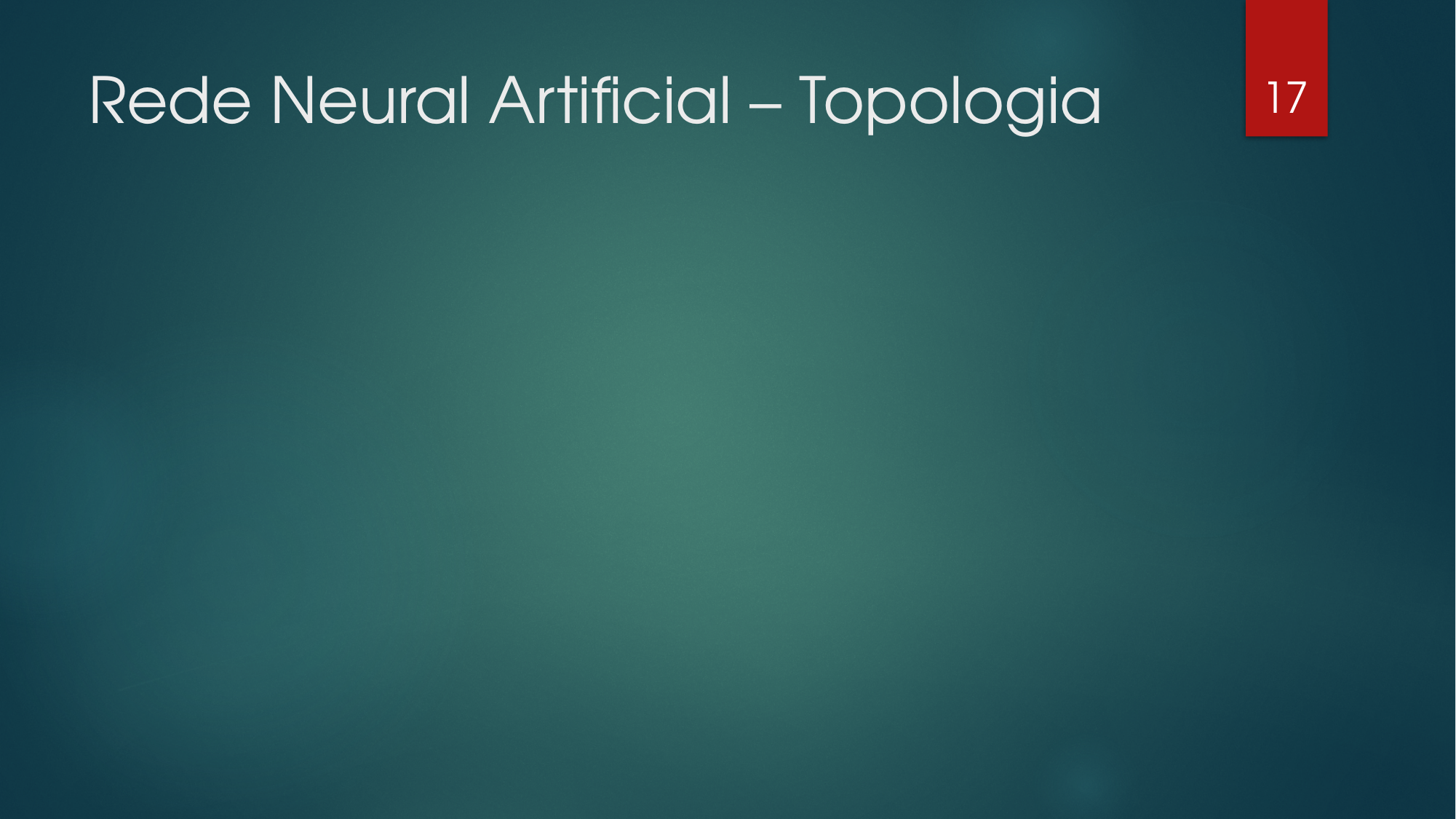

17
# Rede Neural Artificial – Topologia